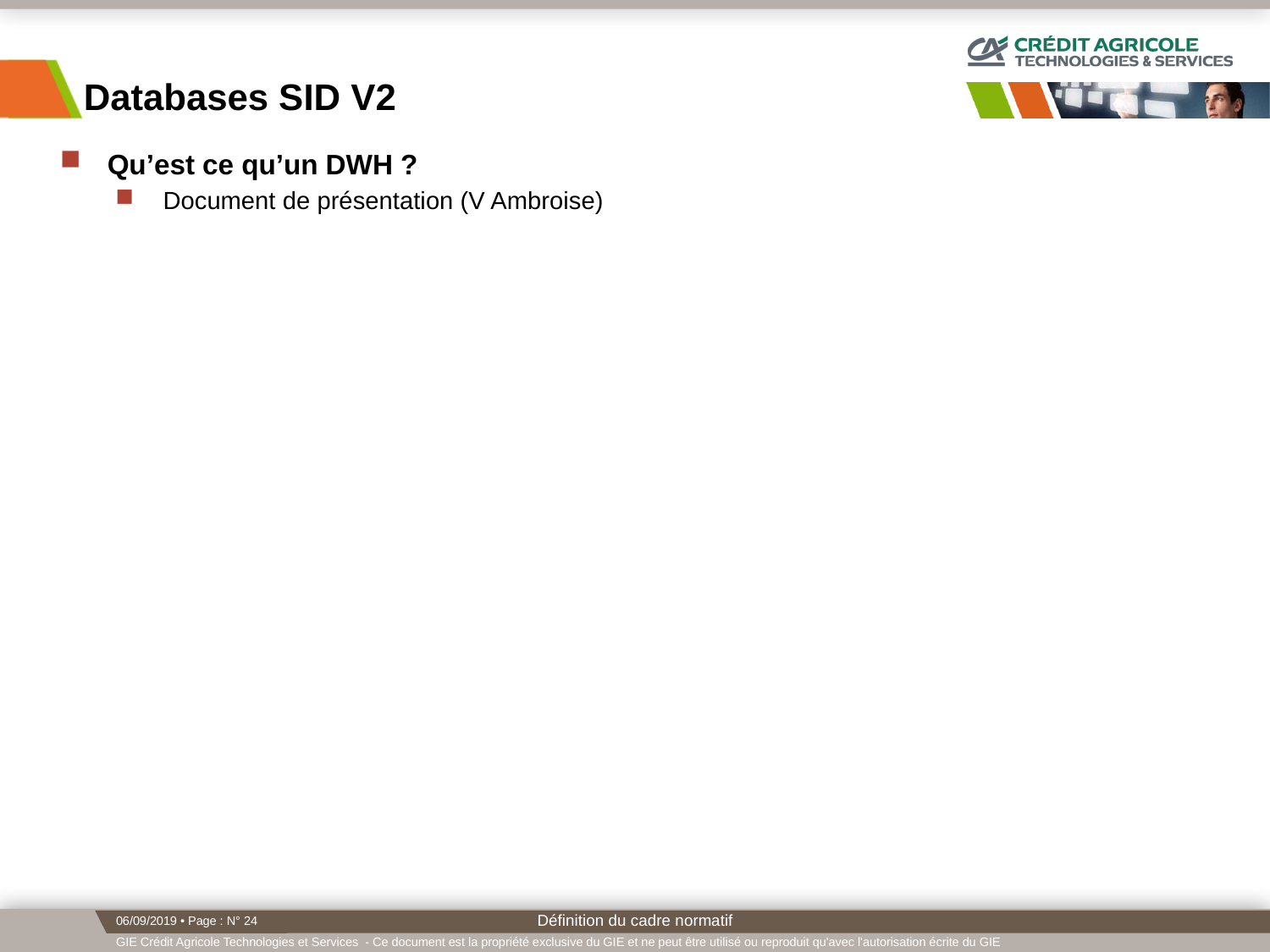

# Databases SID V2
Qu’est ce qu’un DWH ?
Document de présentation (V Ambroise)

Définition du cadre normatif